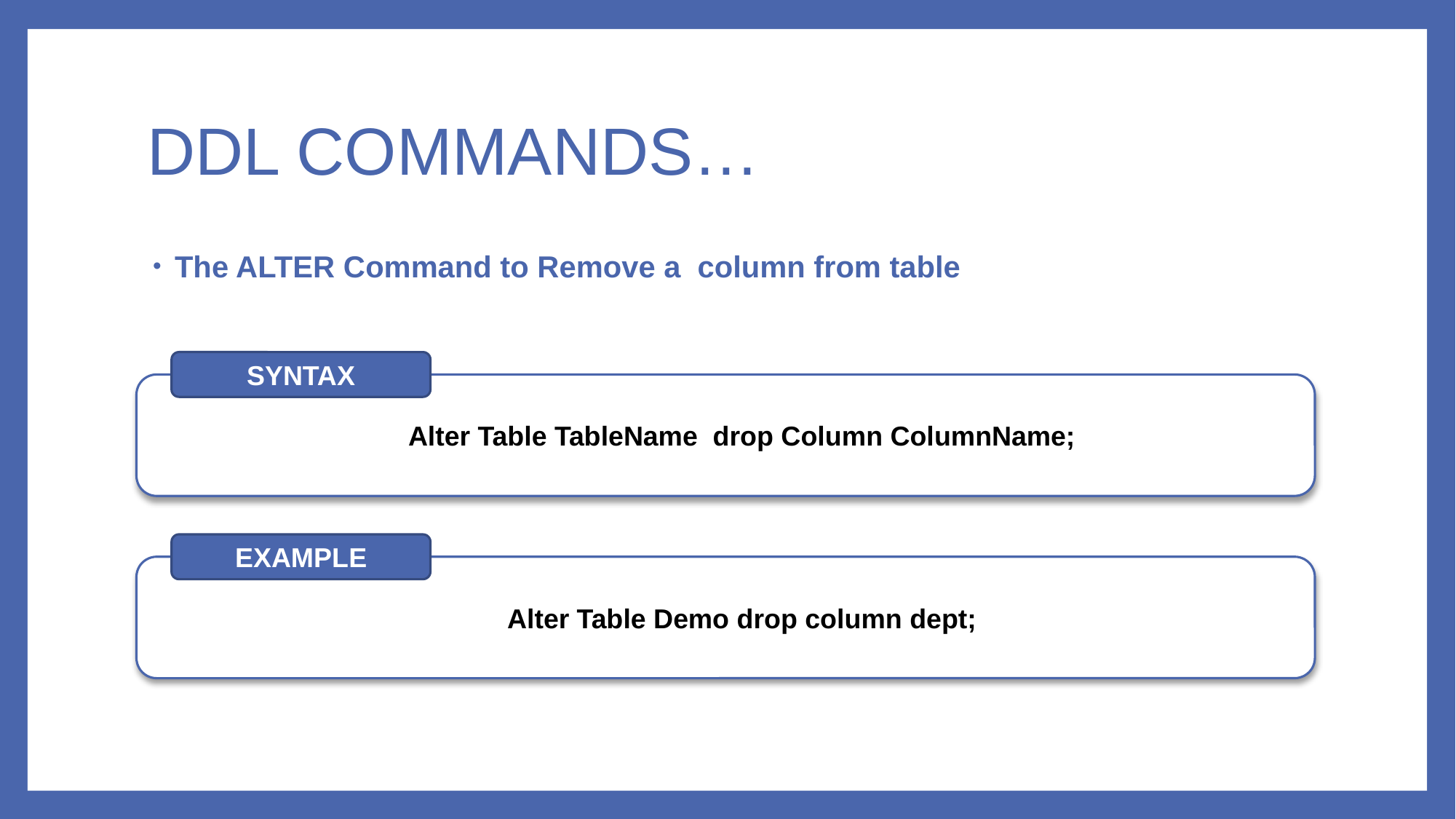

# DDL COMMANDS…
The ALTER Command to Remove a  column from table
SYNTAX
Alter Table TableName  drop Column ColumnName;
EXAMPLE
Alter Table Demo drop column dept;